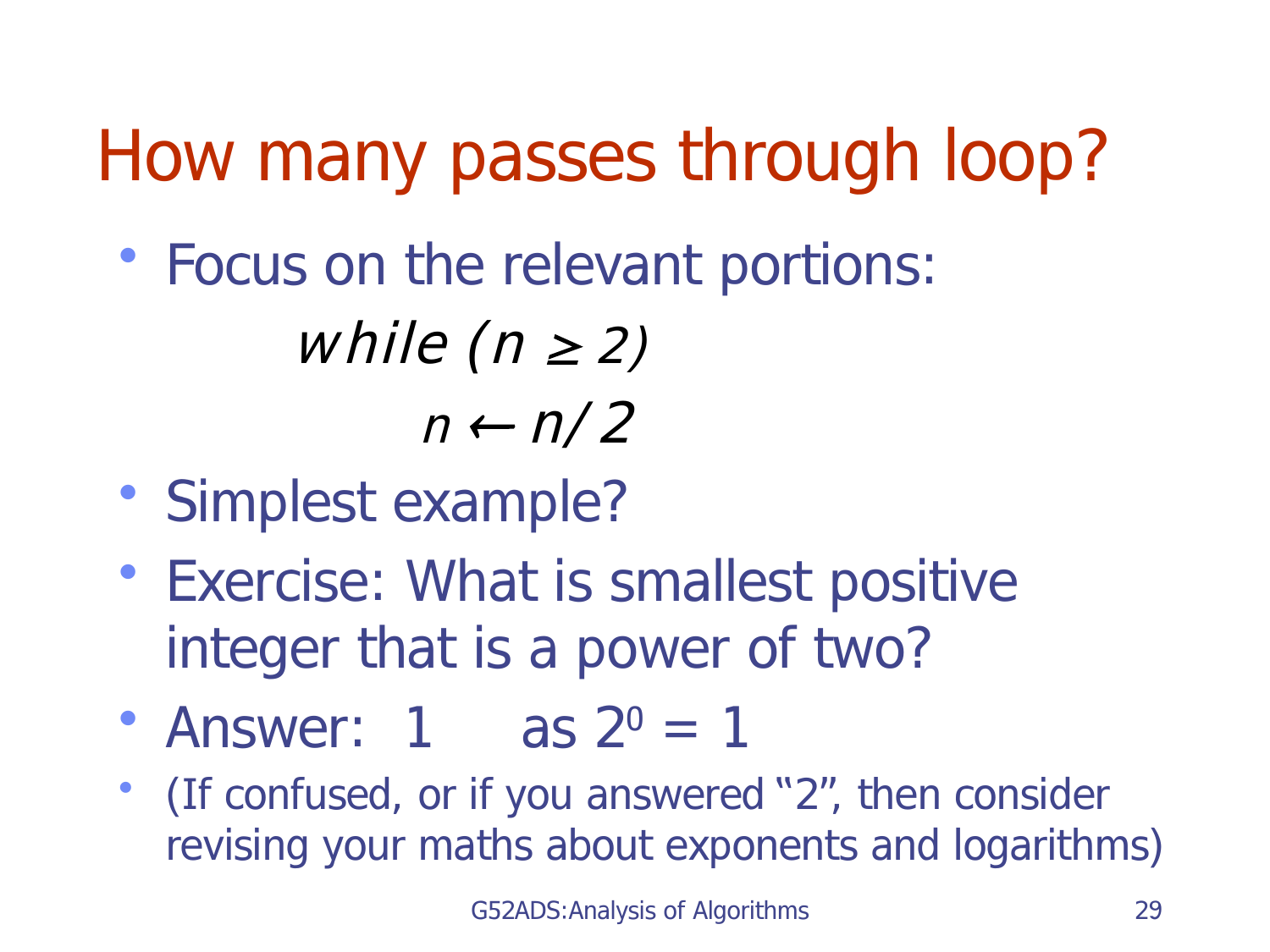

# How many passes through loop?
Focus on the relevant portions:
		while (n ≥ 2)
			n ← n/2
Simplest example?
Exercise: What is smallest positive integer that is a power of two?
Answer:  1     as 20 = 1
(If confused, or if you answered “2”, then consider revising your maths about exponents and logarithms)
G52ADS:Analysis of Algorithms
29